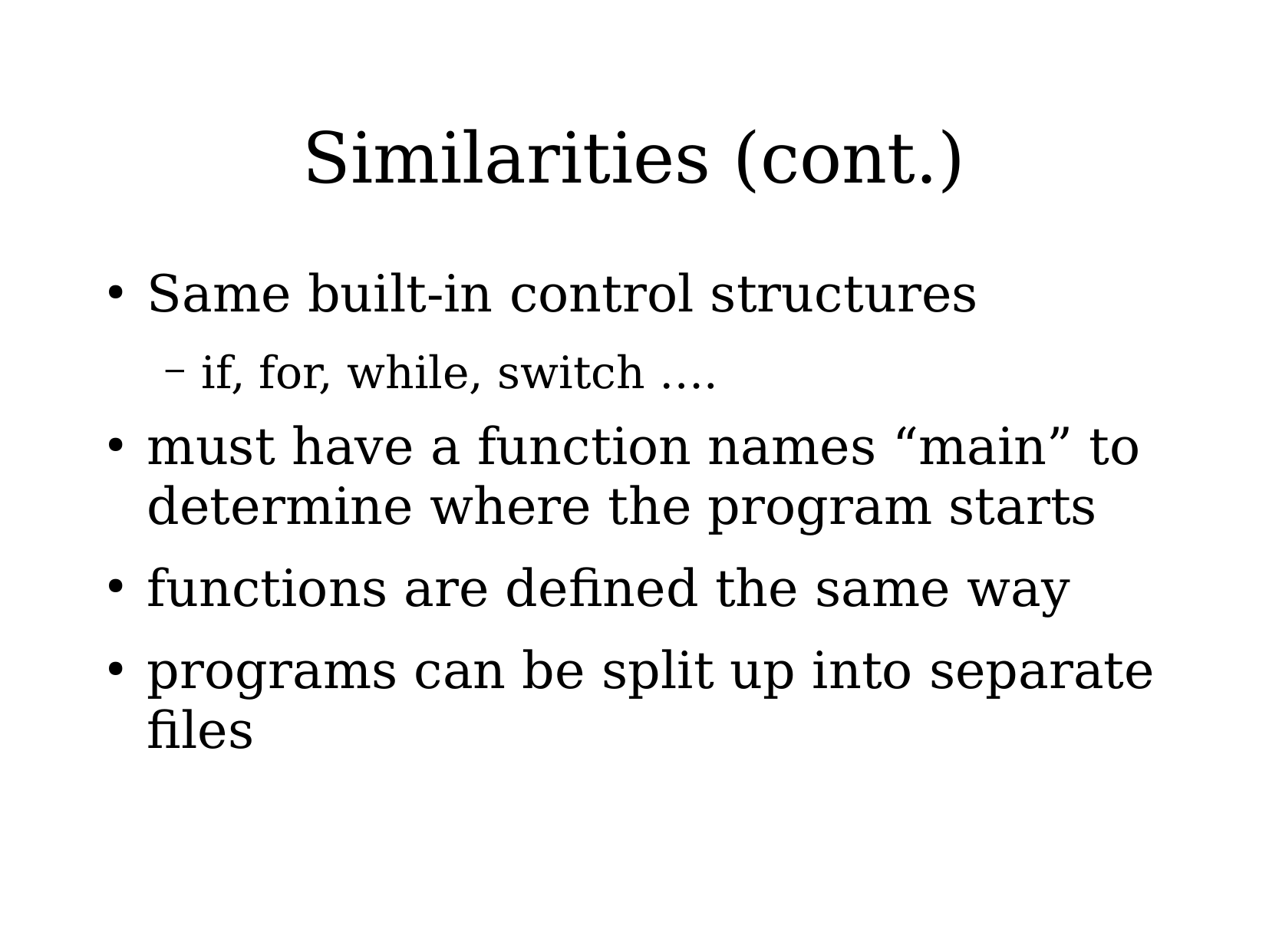

# Similarities (cont.)
Same built-in control structures
if, for, while, switch ….
must have a function names “main” to determine where the program starts
functions are defined the same way
programs can be split up into separate files